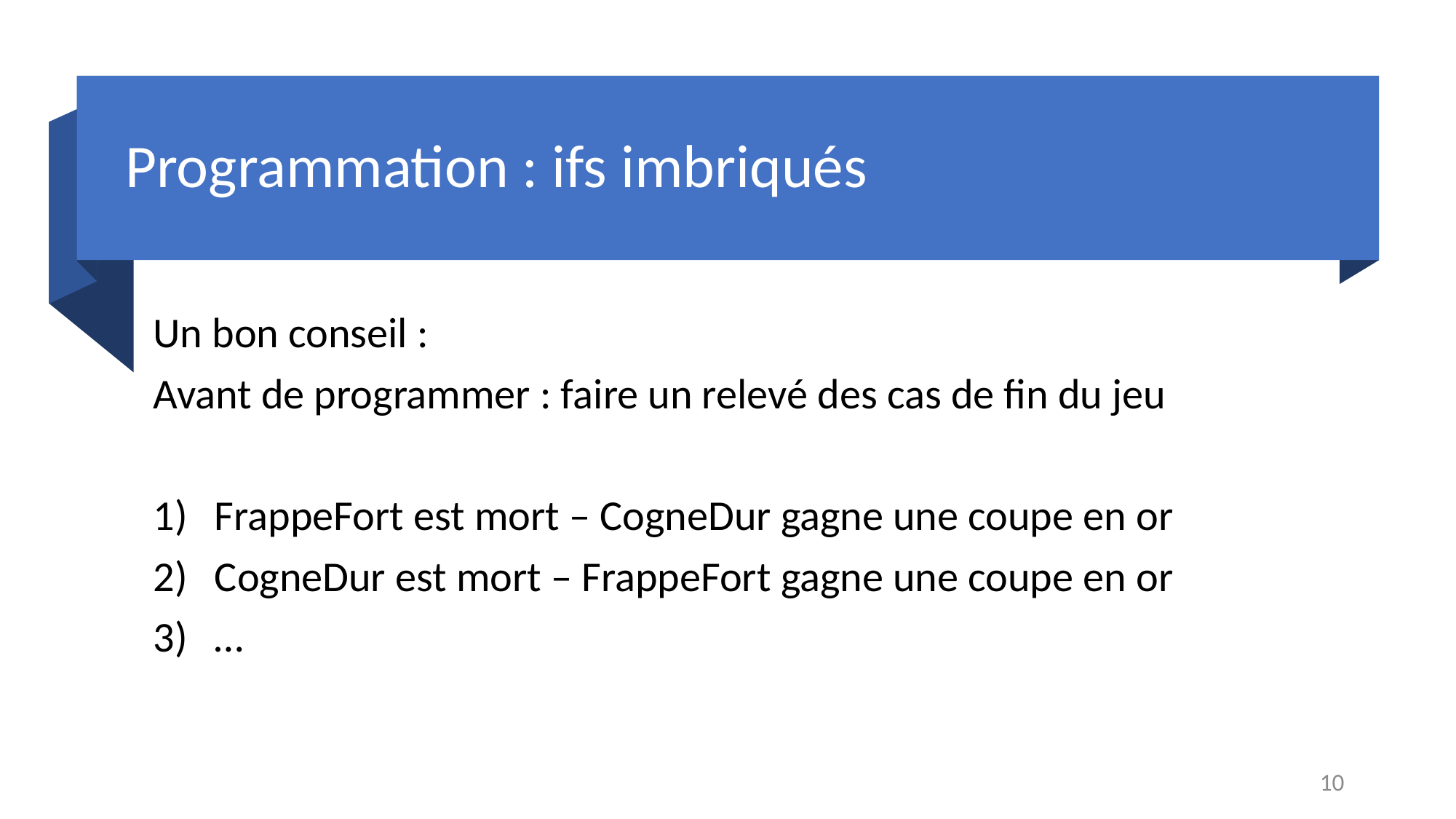

Programmation : ifs imbriqués

Un bon conseil :
Avant de programmer : faire un relevé des cas de fin du jeu

FrappeFort est mort – CogneDur gagne une coupe en or
CogneDur est mort – FrappeFort gagne une coupe en or
…

10